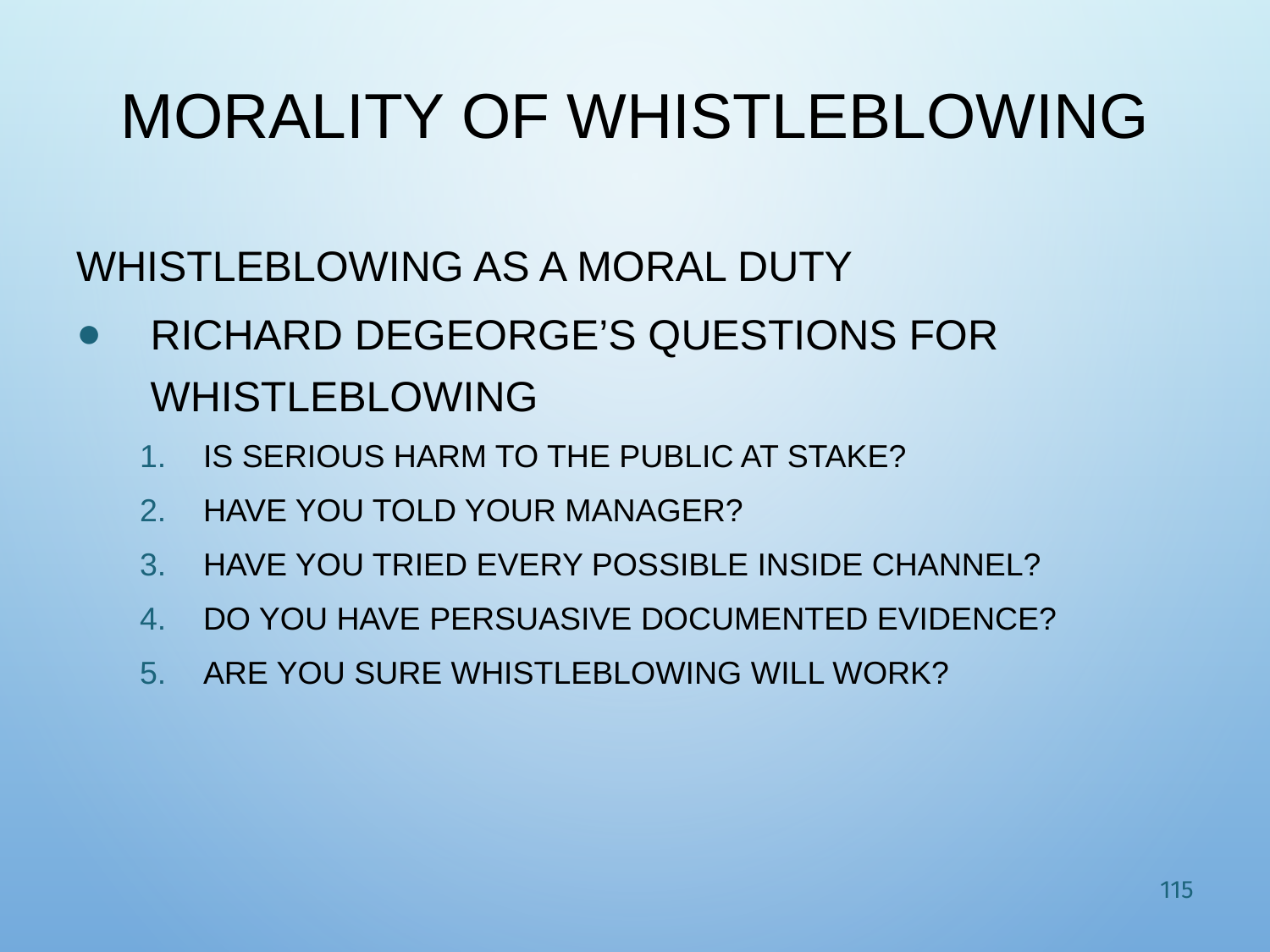

# Morality of Whistleblowing
Whistleblowing as a moral duty
Richard DeGeorge’s questions for whistleblowing
Is serious harm to the public at stake?
Have you told your manager?
Have you tried every possible inside channel?
Do you have persuasive documented evidence?
Are you sure whistleblowing will work?
115